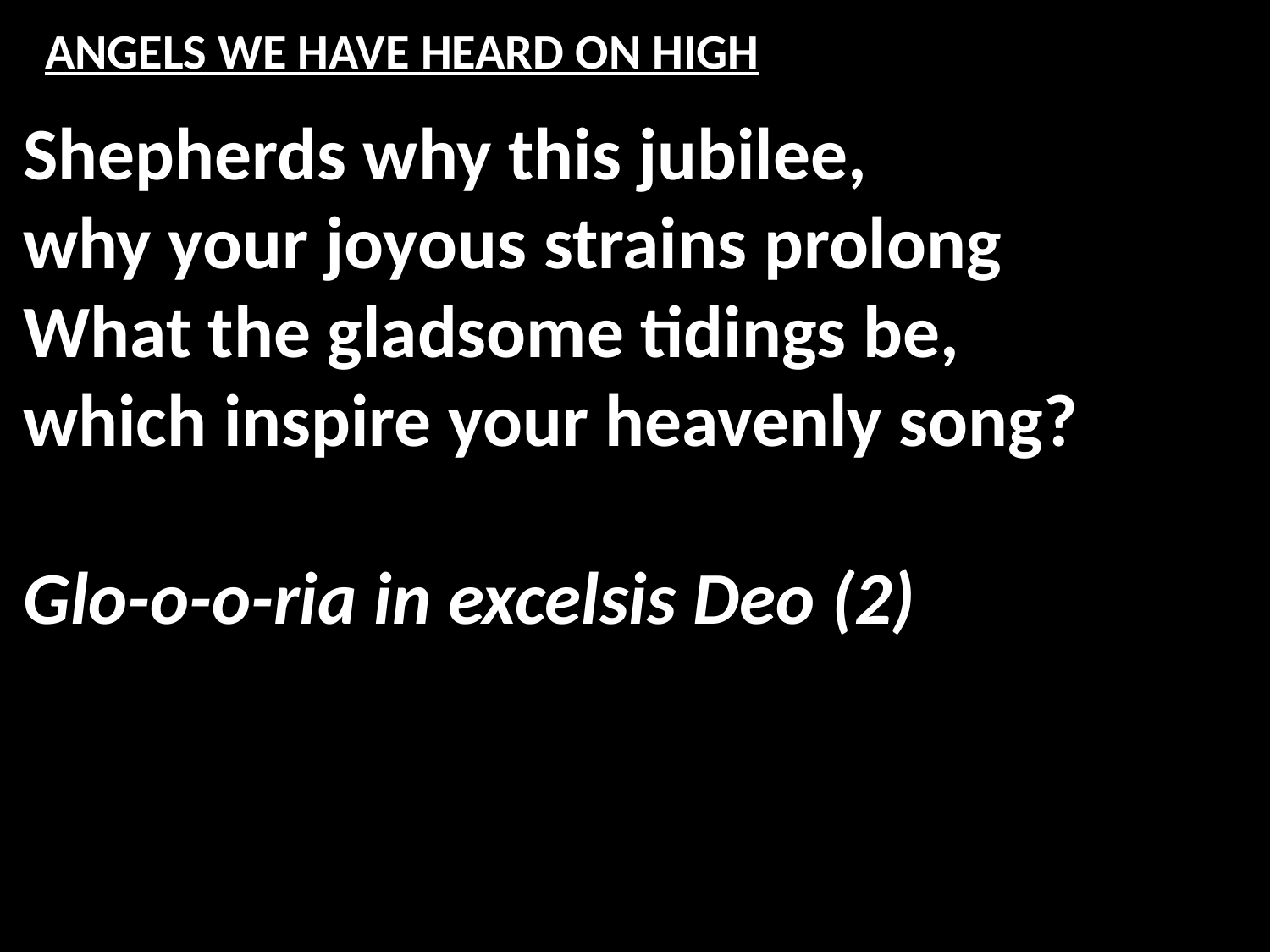

# ANGELS WE HAVE HEARD ON HIGH
Shepherds why this jubilee,
why your joyous strains prolong
What the gladsome tidings be,
which inspire your heavenly song?

Glo-o-o-ria in excelsis Deo (2)